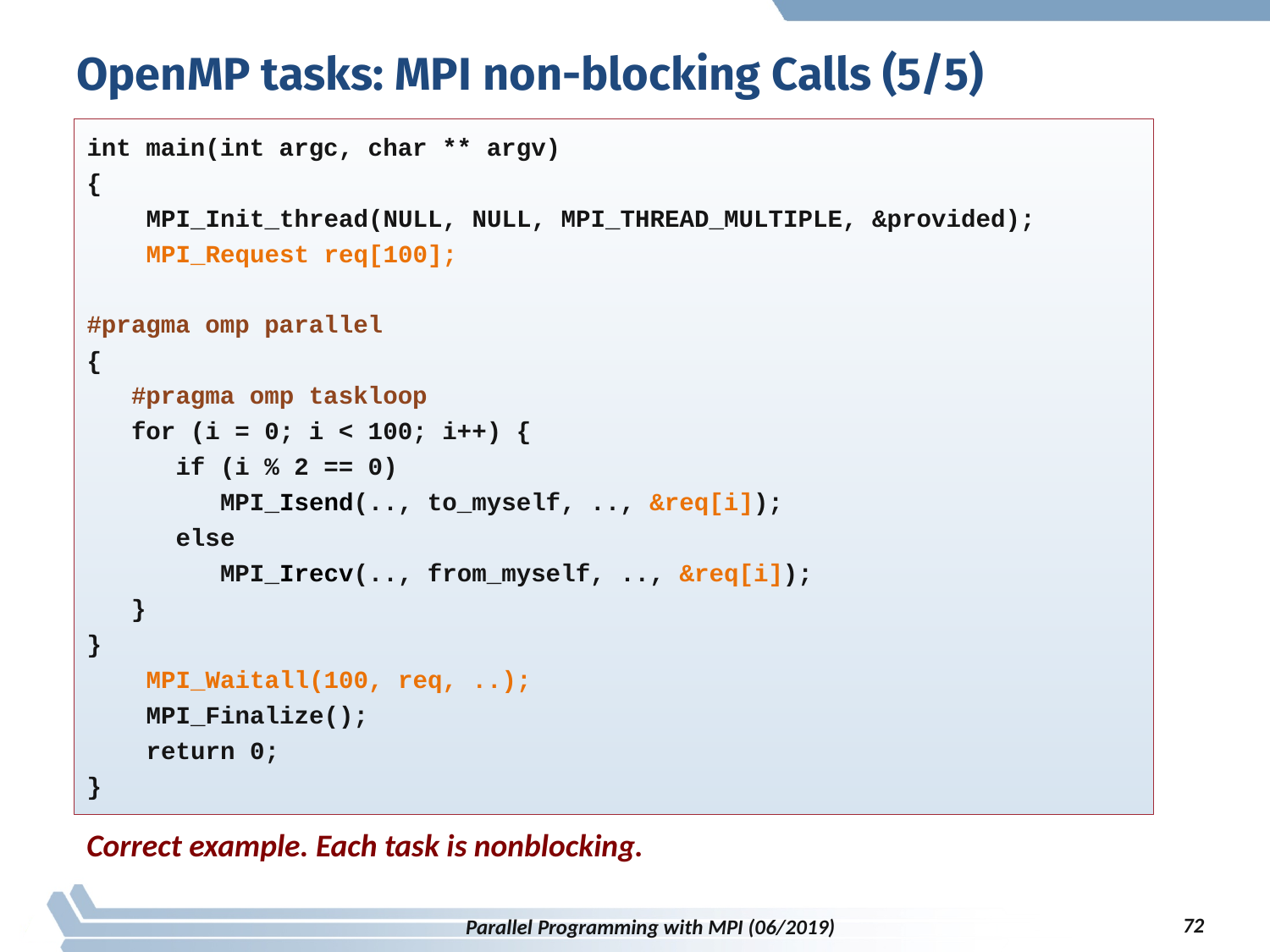

# OpenMP tasks: MPI non-blocking Calls (5/5)
int main(int argc, char ** argv)
{
    MPI_Init_thread(NULL, NULL, MPI_THREAD_MULTIPLE, &provided);
    MPI_Request req[100];

#pragma omp parallel
{
   #pragma omp taskloop
   for (i = 0; i < 100; i++) {
      if (i % 2 == 0)
         MPI_Isend(.., to_myself, .., &req[i]);
      else
         MPI_Irecv(.., from_myself, .., &req[i]);
   }
}
    MPI_Waitall(100, req, ..);
    MPI_Finalize();
    return 0;
}
Correct example. Each task is nonblocking.
72
Parallel Programming with MPI (06/2019)